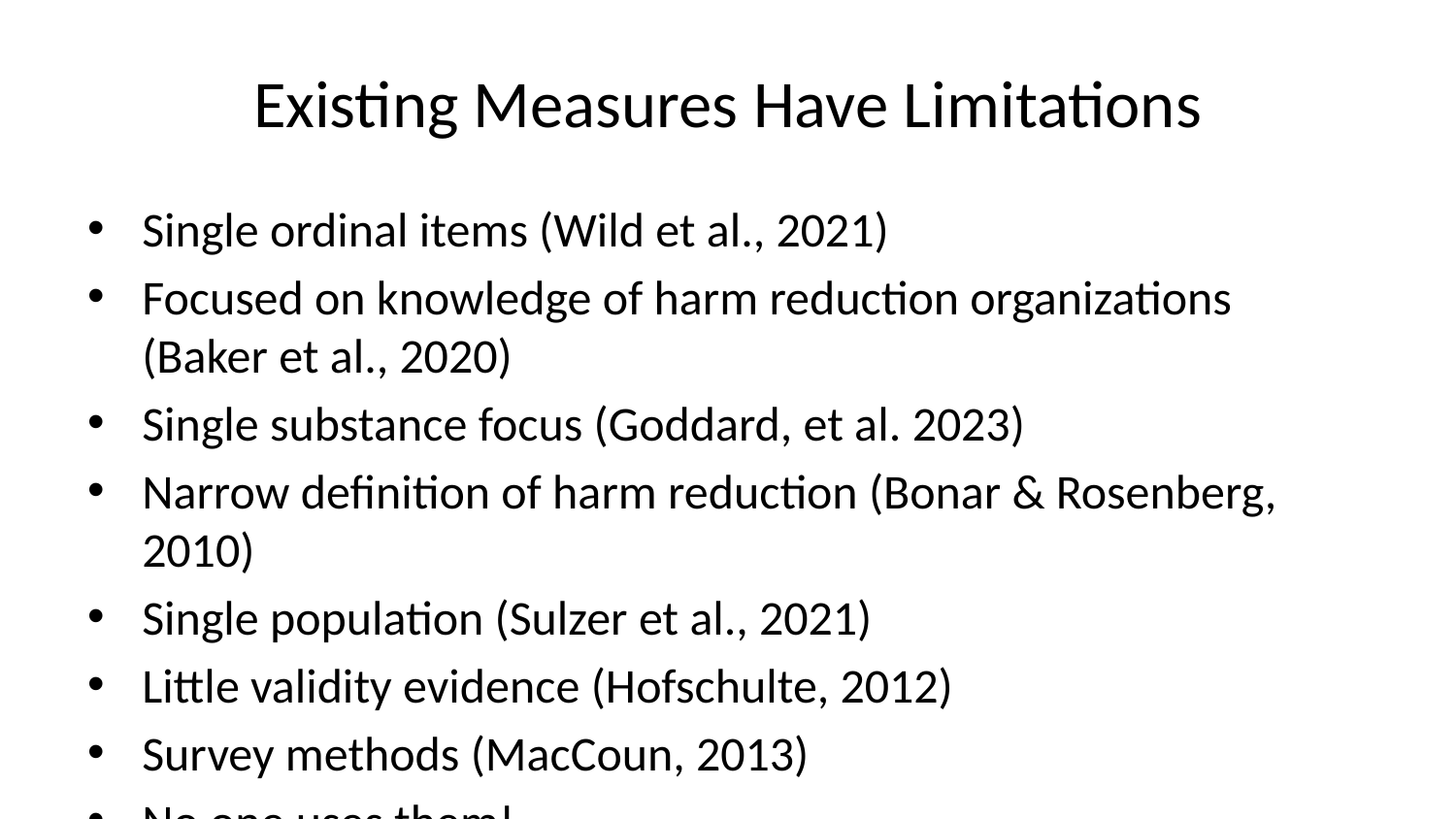

# Existing Measures Have Limitations
Single ordinal items (Wild et al., 2021)
Focused on knowledge of harm reduction organizations (Baker et al., 2020)
Single substance focus (Goddard, et al. 2023)
Narrow definition of harm reduction (Bonar & Rosenberg, 2010)
Single population (Sulzer et al., 2021)
Little validity evidence (Hofschulte, 2012)
Survey methods (MacCoun, 2013)
No one uses them!